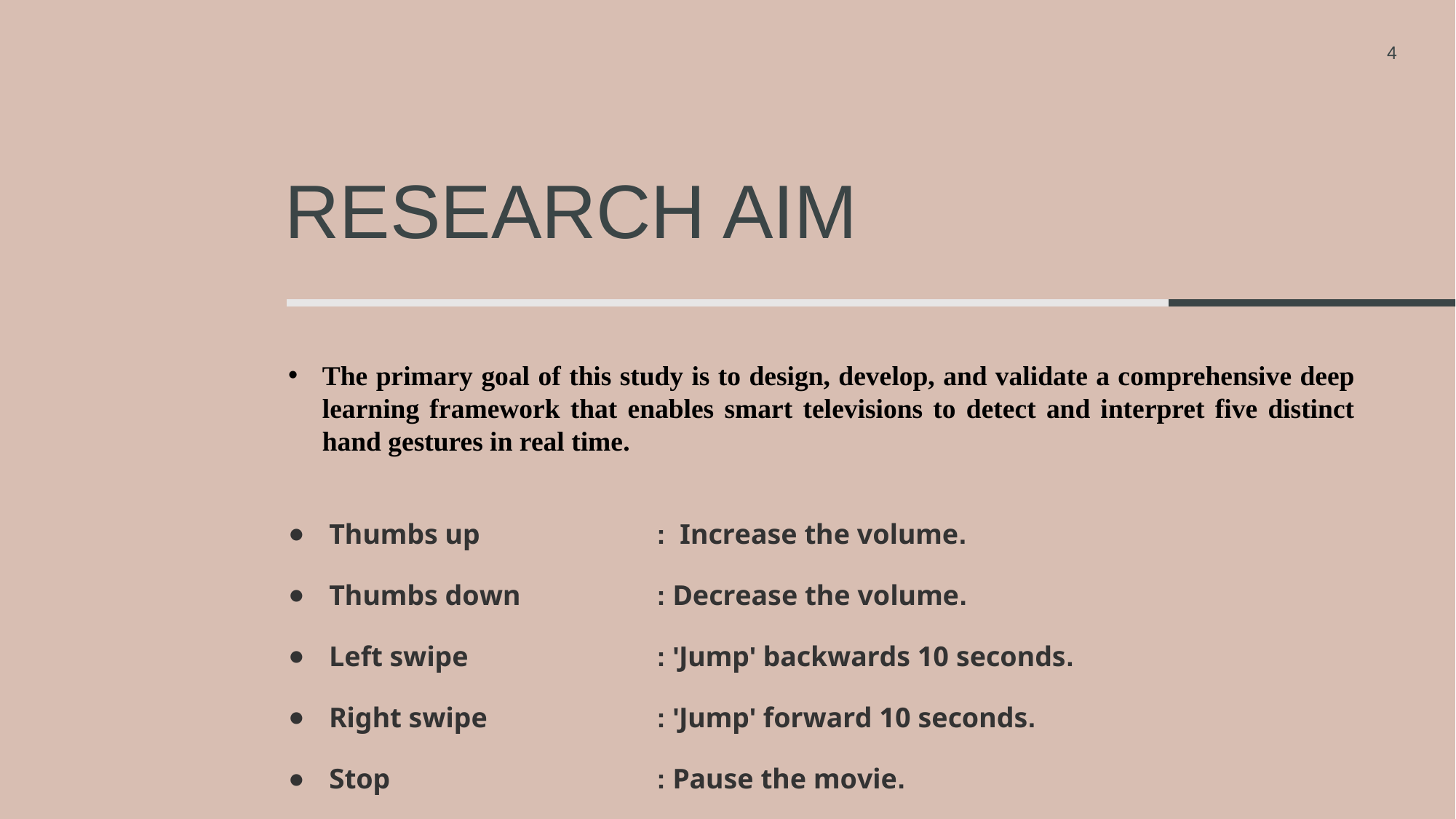

4
# RESEARCH AIM
The primary goal of this study is to design, develop, and validate a comprehensive deep learning framework that enables smart televisions to detect and interpret five distinct hand gestures in real time.
Thumbs up		:  Increase the volume.
Thumbs down		: Decrease the volume.
Left swipe		: 'Jump' backwards 10 seconds.
Right swipe		: 'Jump' forward 10 seconds.
Stop			: Pause the movie.